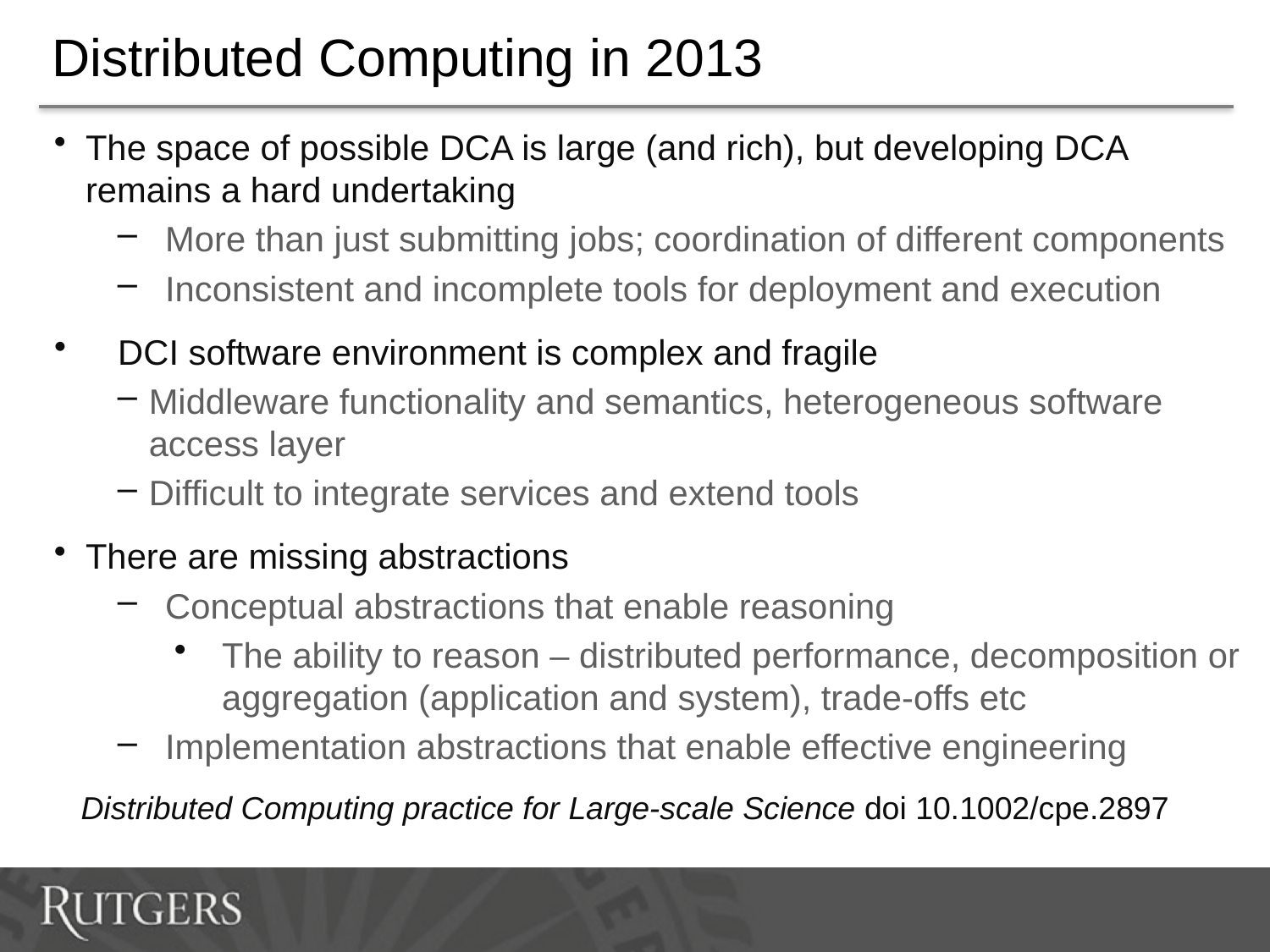

# Distributed Computing in 2013
The space of possible DCA is large (and rich), but developing DCA remains a hard undertaking
More than just submitting jobs; coordination of different components
Inconsistent and incomplete tools for deployment and execution
DCI software environment is complex and fragile
Middleware functionality and semantics, heterogeneous software access layer
Difficult to integrate services and extend tools
There are missing abstractions
Conceptual abstractions that enable reasoning
The ability to reason – distributed performance, decomposition or aggregation (application and system), trade-offs etc
Implementation abstractions that enable effective engineering
   Distributed Computing practice for Large-scale Science doi 10.1002/cpe.2897